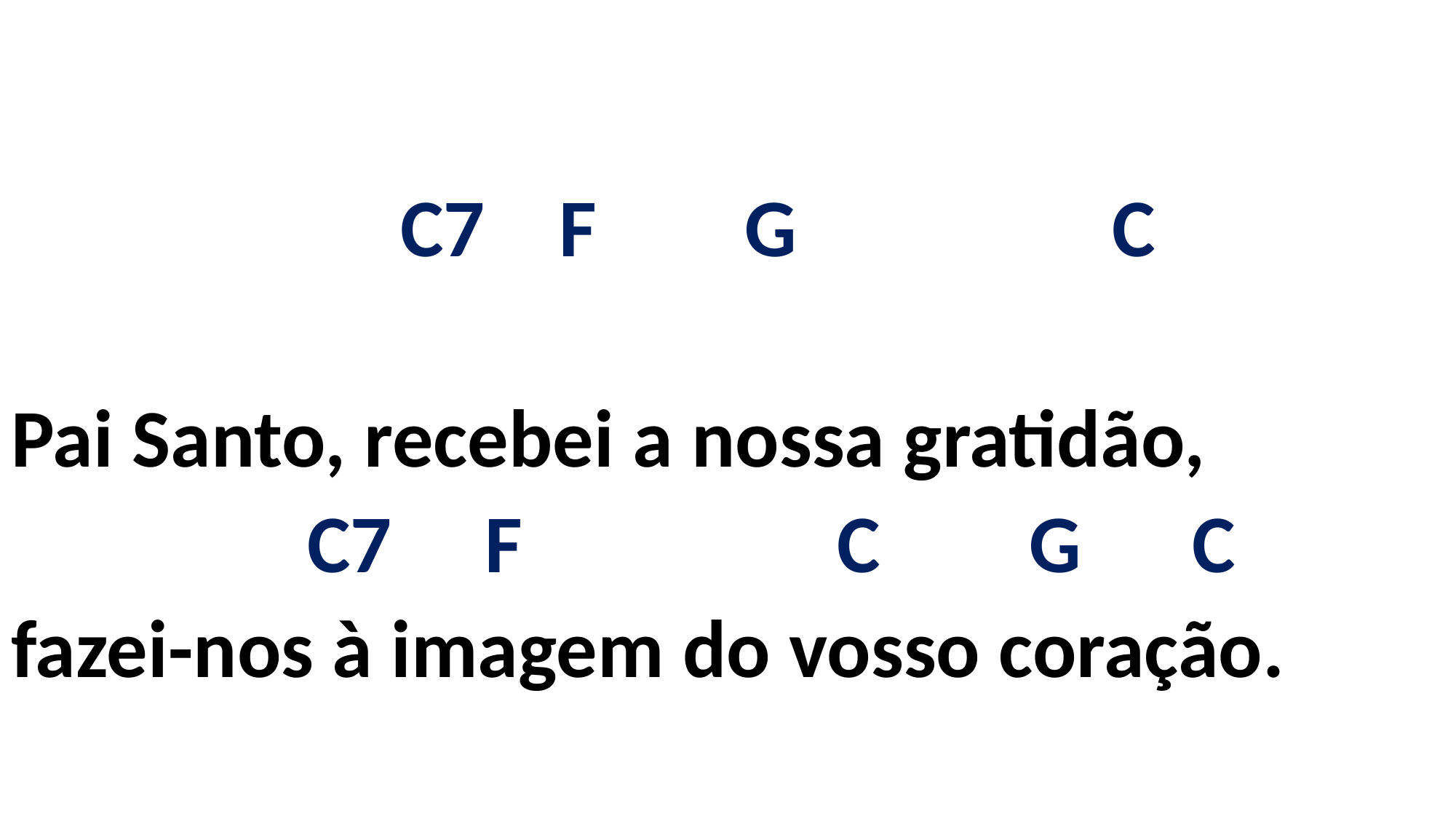

# C7    F        G                 C Pai Santo, recebei a nossa gratidão, C7     F                 C        G      C fazei-nos à imagem do vosso coração.